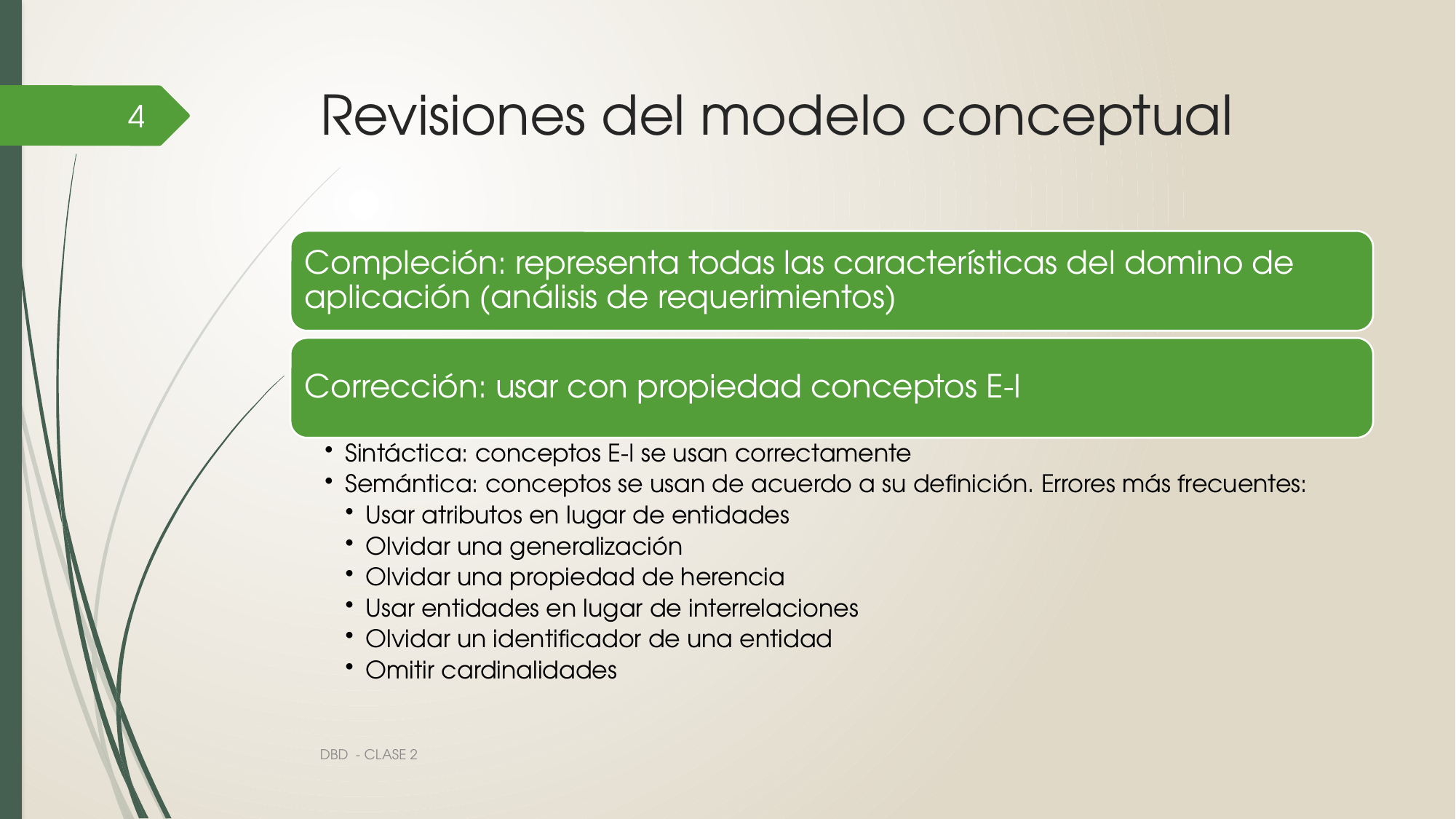

# Revisiones del modelo conceptual
4
Compleción: representa todas las características del domino de aplicación (análisis de requerimientos)
Corrección: usar con propiedad conceptos E-I
Sintáctica: conceptos E-I se usan correctamente
Semántica: conceptos se usan de acuerdo a su definición. Errores más frecuentes:
Usar atributos en lugar de entidades
Olvidar una generalización
Olvidar una propiedad de herencia
Usar entidades en lugar de interrelaciones
Olvidar un identificador de una entidad
Omitir cardinalidades
DBD  - CLASE 2